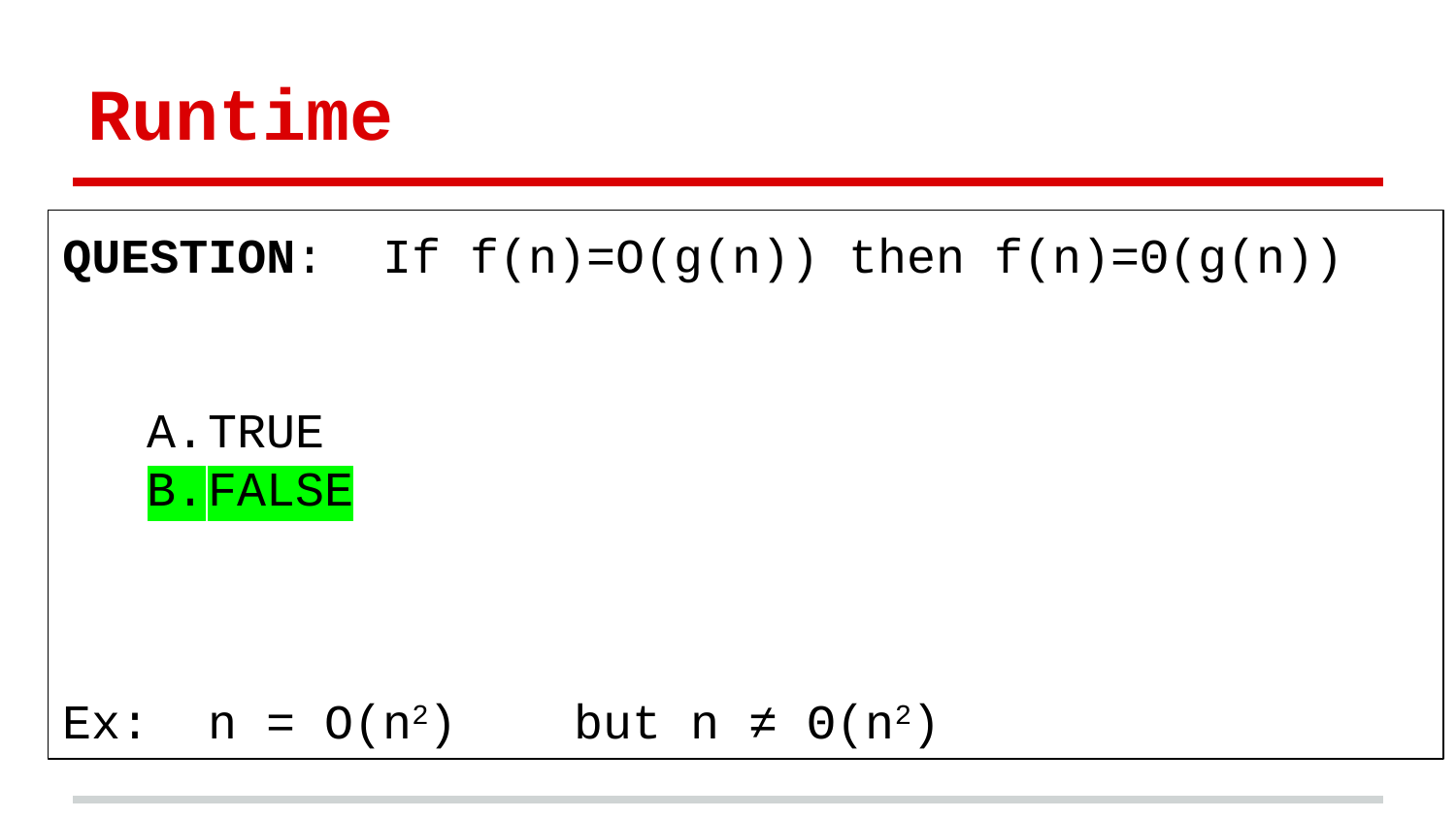

# Runtime
QUESTION:  If f(n)=O(g(n)) then f(n)=Θ(g(n))

TRUE
FALSE

Ex:  n = O(n2)    but n ≠ Θ(n2)